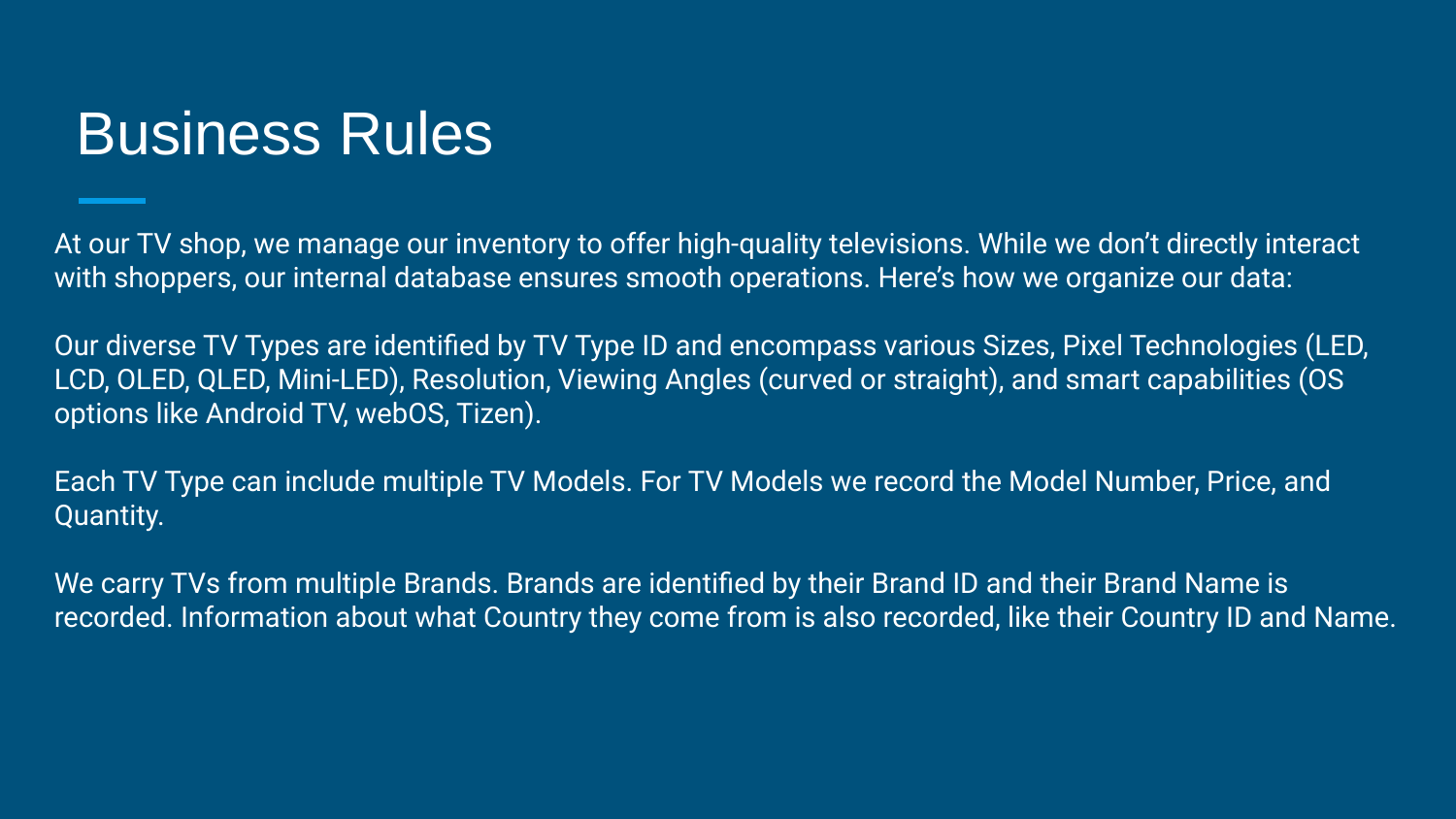

# Business Rules
At our TV shop, we manage our inventory to offer high-quality televisions. While we don’t directly interact with shoppers, our internal database ensures smooth operations. Here’s how we organize our data:

Our diverse TV Types are identified by TV Type ID and encompass various Sizes, Pixel Technologies (LED, LCD, OLED, QLED, Mini-LED), Resolution, Viewing Angles (curved or straight), and smart capabilities (OS options like Android TV, webOS, Tizen).

Each TV Type can include multiple TV Models. For TV Models we record the Model Number, Price, and Quantity.

We carry TVs from multiple Brands. Brands are identified by their Brand ID and their Brand Name is recorded. Information about what Country they come from is also recorded, like their Country ID and Name.